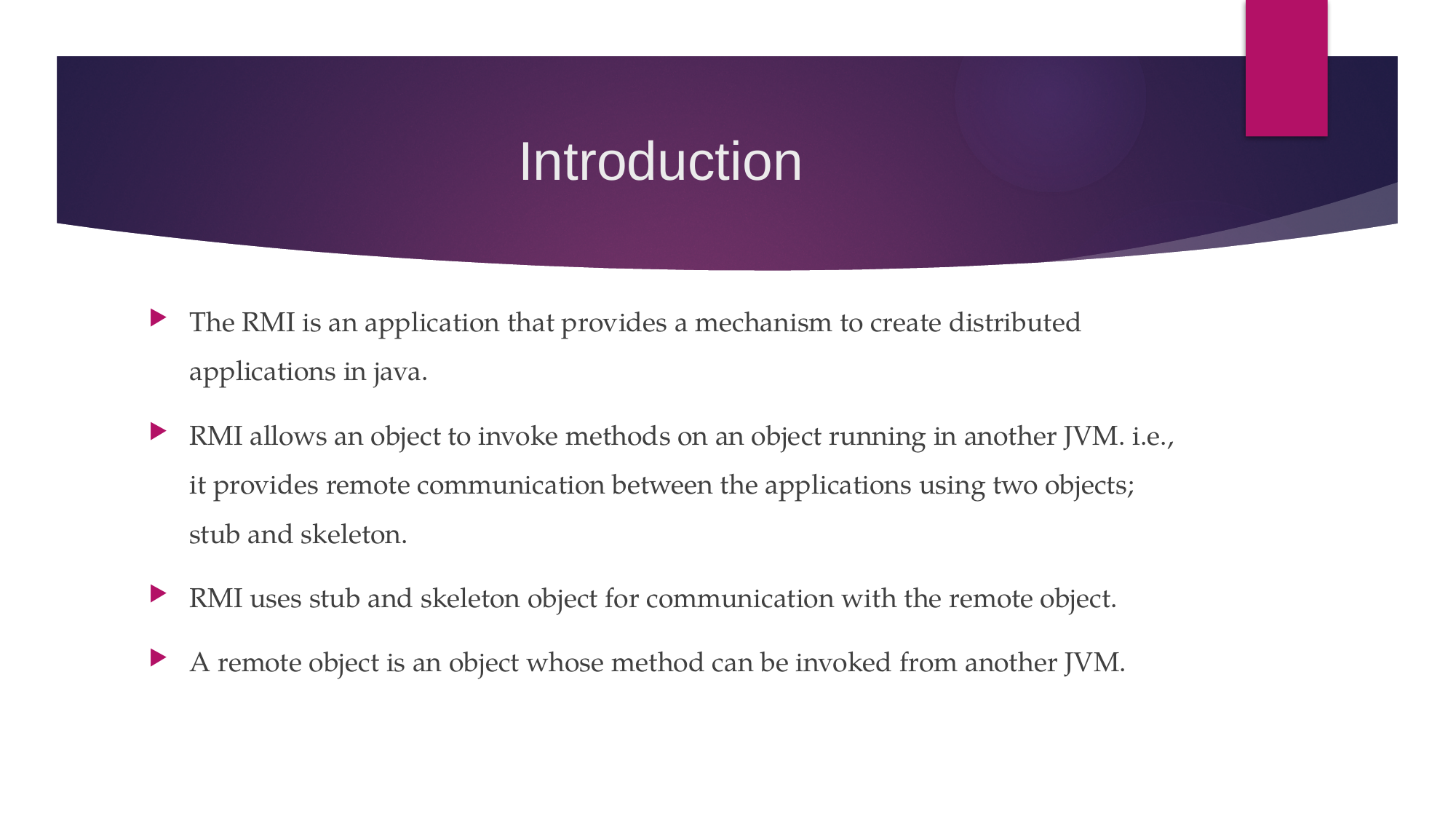

# Introduction
The RMI is an application that provides a mechanism to create distributed applications in java.
RMI allows an object to invoke methods on an object running in another JVM. i.e., it provides remote communication between the applications using two objects; stub and skeleton.
RMI uses stub and skeleton object for communication with the remote object.
A remote object is an object whose method can be invoked from another JVM.